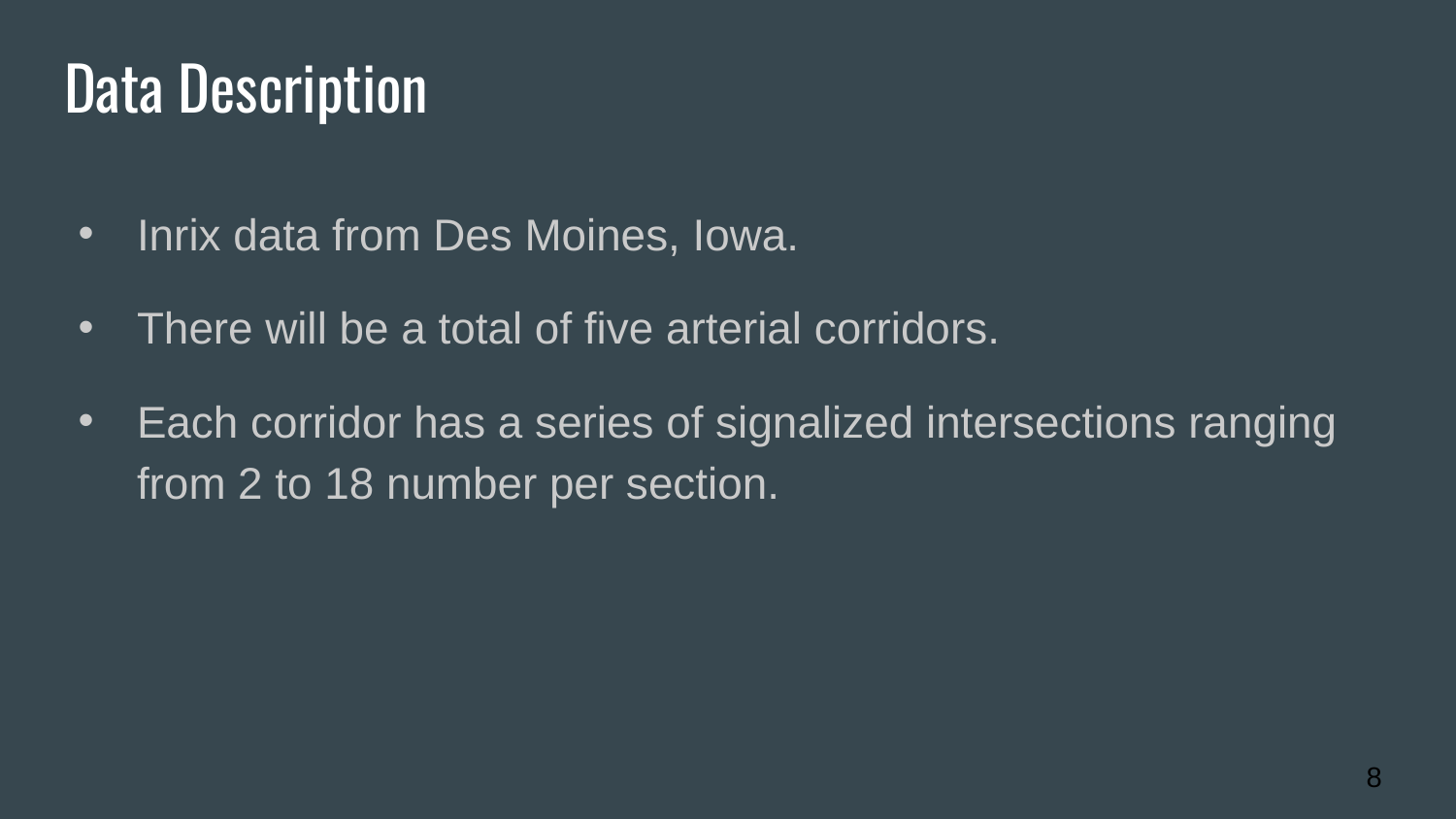

# Data Description
Inrix data from Des Moines, Iowa.
There will be a total of five arterial corridors.
Each corridor has a series of signalized intersections ranging from 2 to 18 number per section.
8